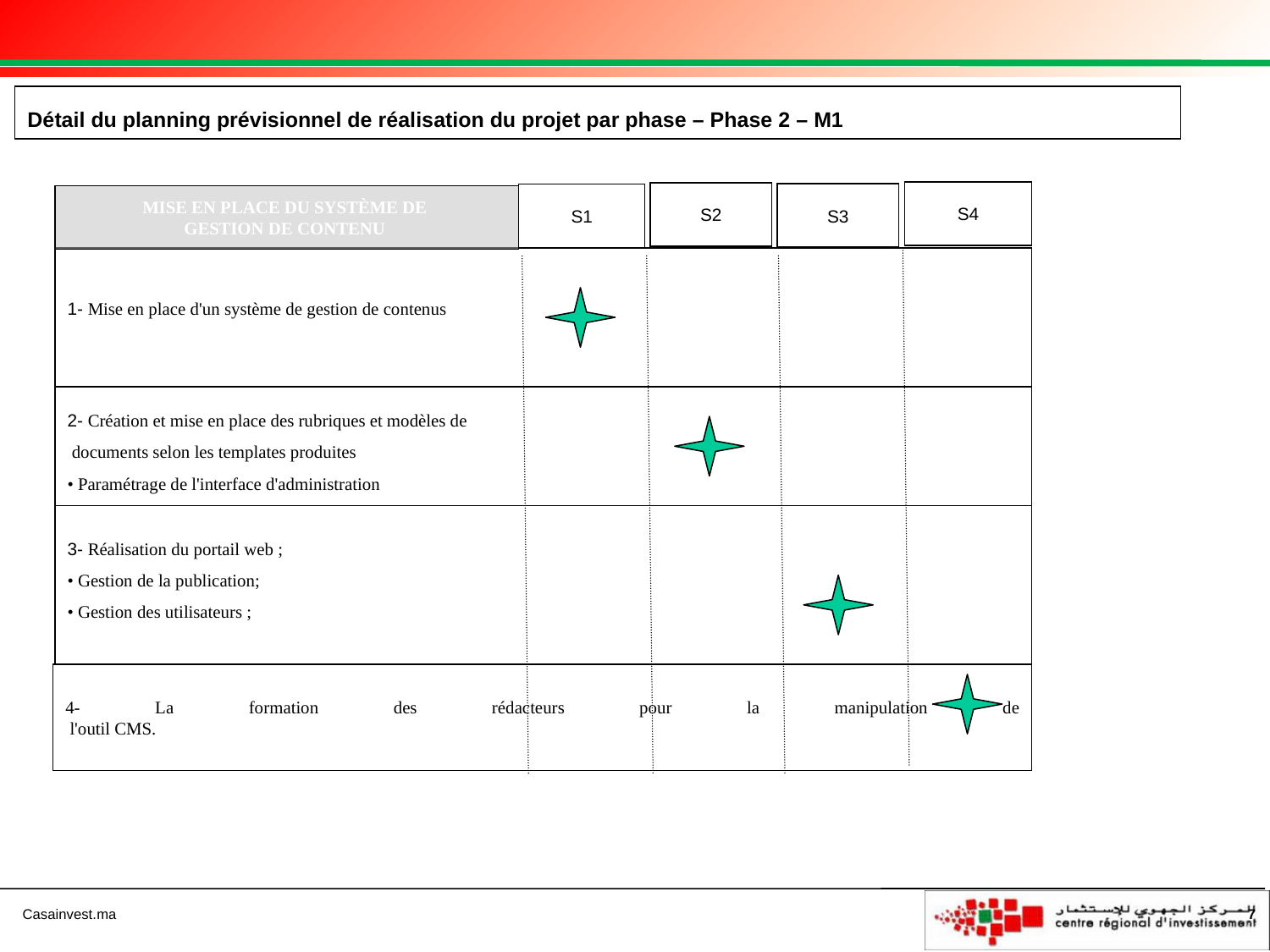

Détail du planning prévisionnel de réalisation du projet par phase – Phase 2 – M1
S4
S2
S3
S1
MISE EN PLACE DU SYSTÈME DE
GESTION DE CONTENU
1- Mise en place d'un système de gestion de contenus

2- Création et mise en place des rubriques et modèles de
 documents selon les templates produites
• Paramétrage de l'interface d'administration

3- Réalisation du portail web ;
• Gestion de la publication;
• Gestion des utilisateurs ;

4- La formation des rédacteurs pour la manipulation de
 l'outil CMS.

7